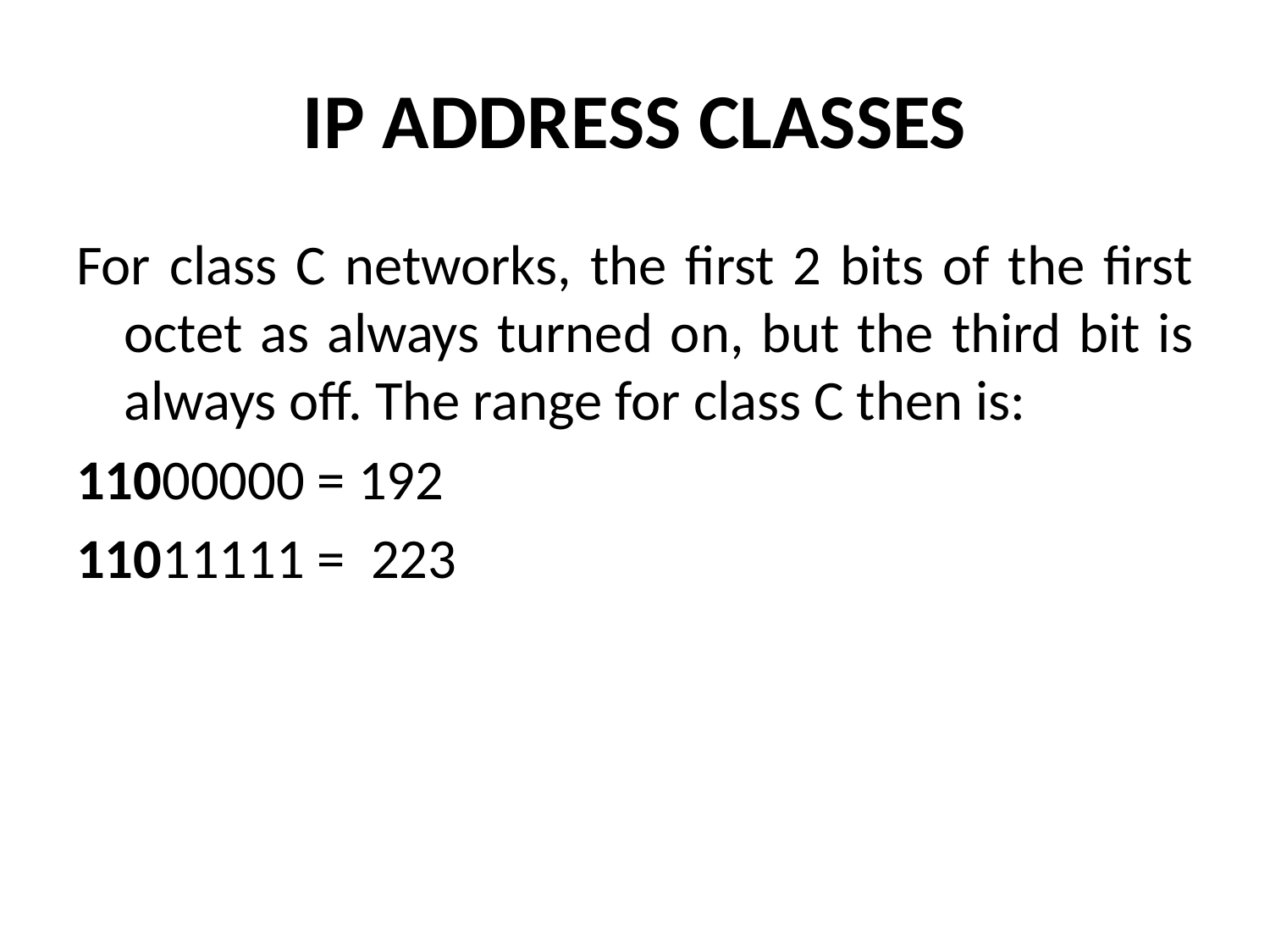

# IP ADDRESS CLASSES
For class C networks, the first 2 bits of the first octet as always turned on, but the third bit is always off. The range for class C then is:
11000000 = 192
11011111 =  223